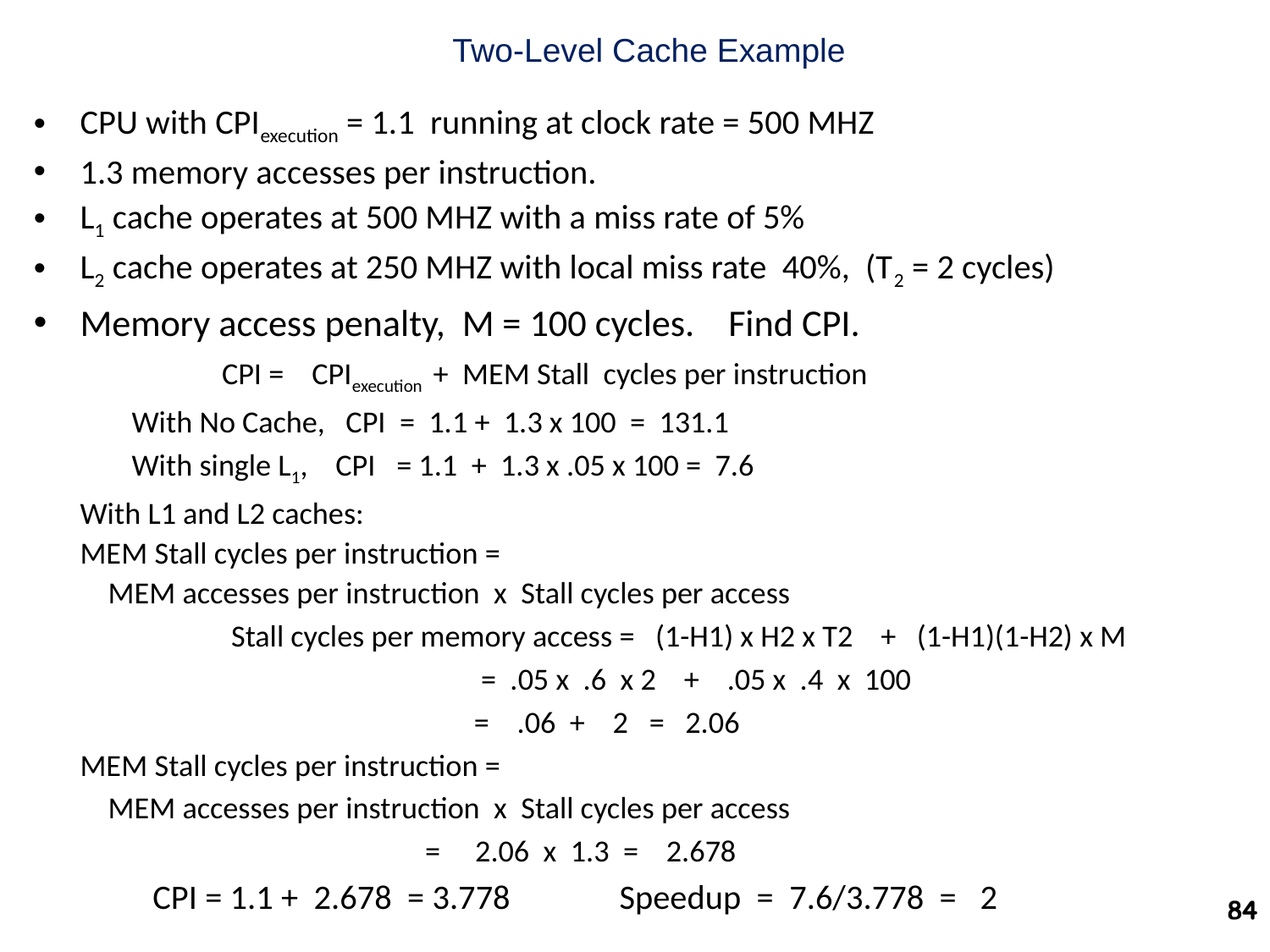

Two-Level Cache Example
CPU with CPIexecution = 1.1  running at clock rate = 500 MHZ
1.3 memory accesses per instruction.
L1 cache operates at 500 MHZ with a miss rate of 5%
L2 cache operates at 250 MHZ with local miss rate  40%,  (T2 = 2 cycles)
Memory access penalty,  M = 100 cycles.    Find CPI.
                        CPI =    CPIexecution  +  MEM Stall  cycles per instruction
              With No Cache,   CPI  =  1.1 +  1.3 x 100  =  131.1
              With single L1,    CPI   = 1.1  +  1.3 x .05 x 100 =  7.6
		With L1 and L2 caches:
		MEM Stall cycles per instruction =
		    MEM accesses per instruction  x  Stall cycles per access
          	    Stall cycles per memory access =   (1-H1) x H2 x T2    +   (1-H1)(1-H2) x M
                                                                =  .05 x  .6  x 2    +    .05 x  .4  x  100
                                                               =    .06  +    2   =   2.06
		MEM Stall cycles per instruction =
		    MEM accesses per instruction  x  Stall cycles per access
                                                        =     2.06  x  1.3  =    2.678
                 CPI = 1.1 +  2.678  = 3.778              Speedup  =  7.6/3.778  =   2
84